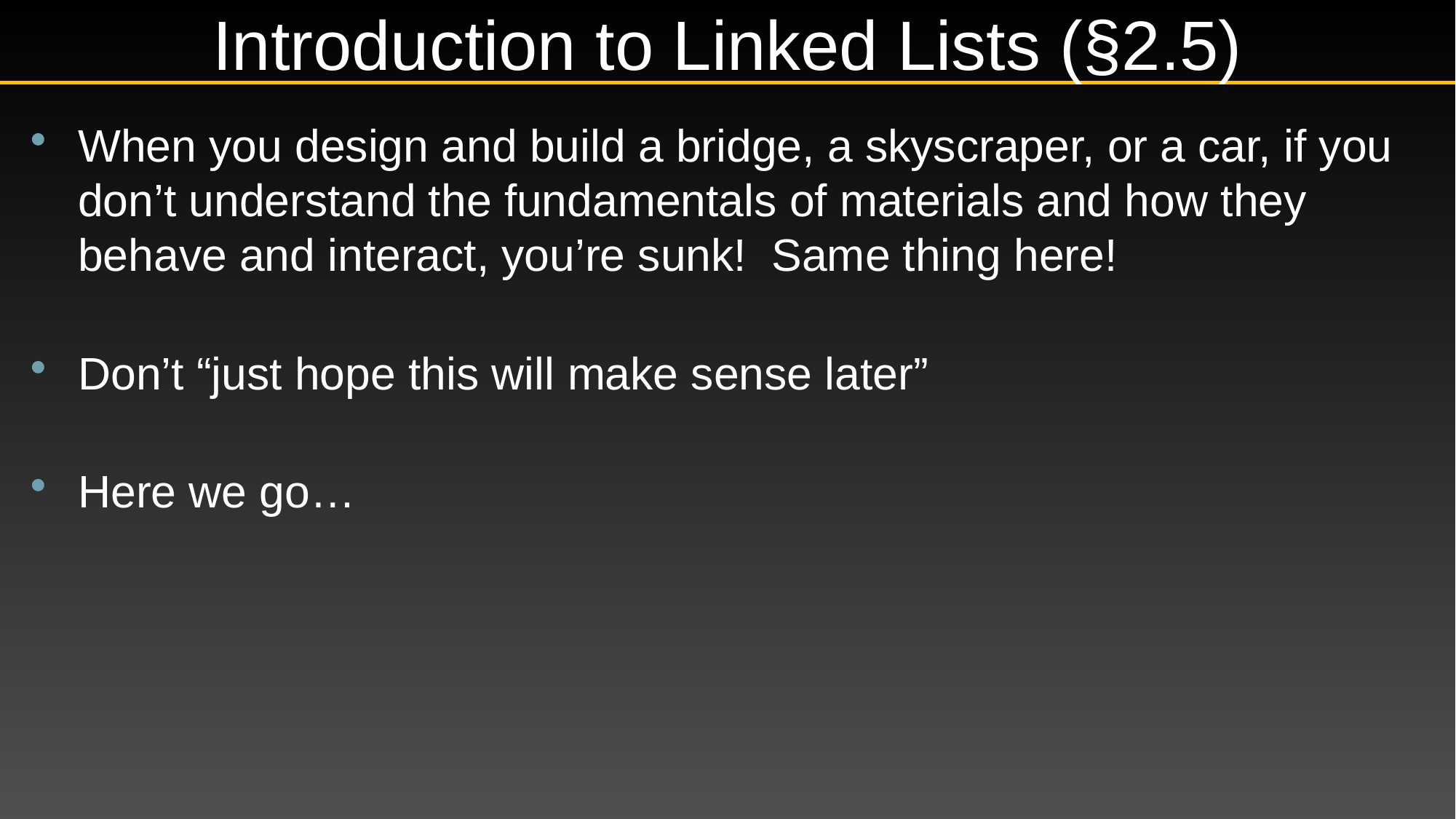

# Introduction to Linked Lists (§2.5)
When you design and build a bridge, a skyscraper, or a car, if you don’t understand the fundamentals of materials and how they behave and interact, you’re sunk!  Same thing here!

Don’t “just hope this will make sense later”

Here we go…